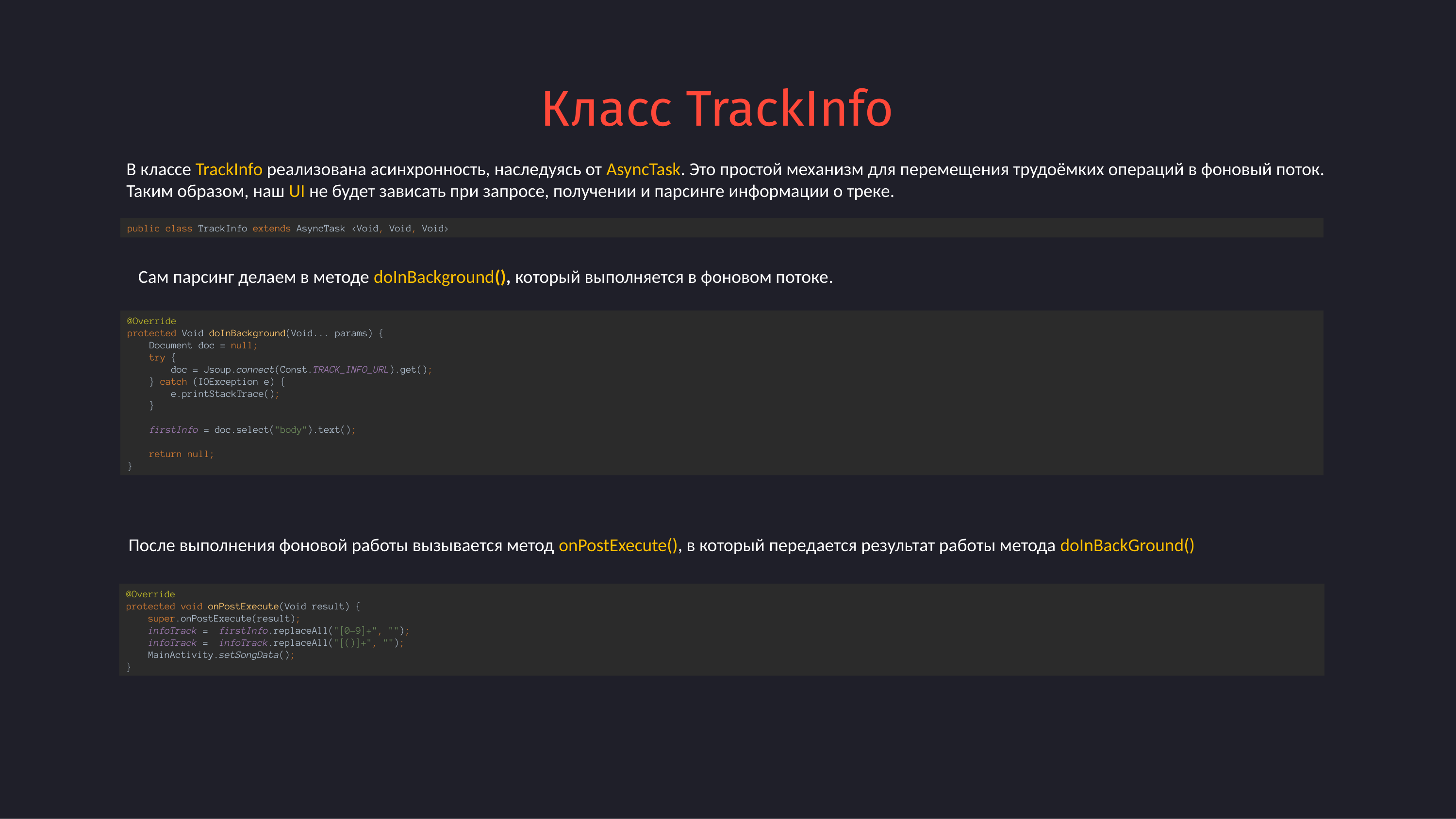

# Класс TrackInfo
В классе TrackInfo реализована асинхронность, наследуясь от AsyncTask. Это простой механизм для перемещения трудоёмких операций в фоновый поток. Таким образом, наш UI не будет зависать при запросе, получении и парсинге информации о треке.
public class TrackInfo extends AsyncTask <Void, Void, Void>
Сам парсинг делаем в методе doInBackground(), который выполняется в фоновом потоке.
@Override
protected Void doInBackground(Void... params) {
    Document doc = null;
    try {
        doc = Jsoup.connect(Const.TRACK_INFO_URL).get();
    } catch (IOException e) {
        e.printStackTrace();
    }
    firstInfo = doc.select("body").text();
    return null;
}
После выполнения фоновой работы вызывается метод onPostExecute(), в который передается результат работы метода doInBackGround()
@Override
protected void onPostExecute(Void result) {
    super.onPostExecute(result);
    infoTrack =  firstInfo.replaceAll("[0-9]+", "");
    infoTrack =  infoTrack.replaceAll("[()]+", "");
    MainActivity.setSongData();
}